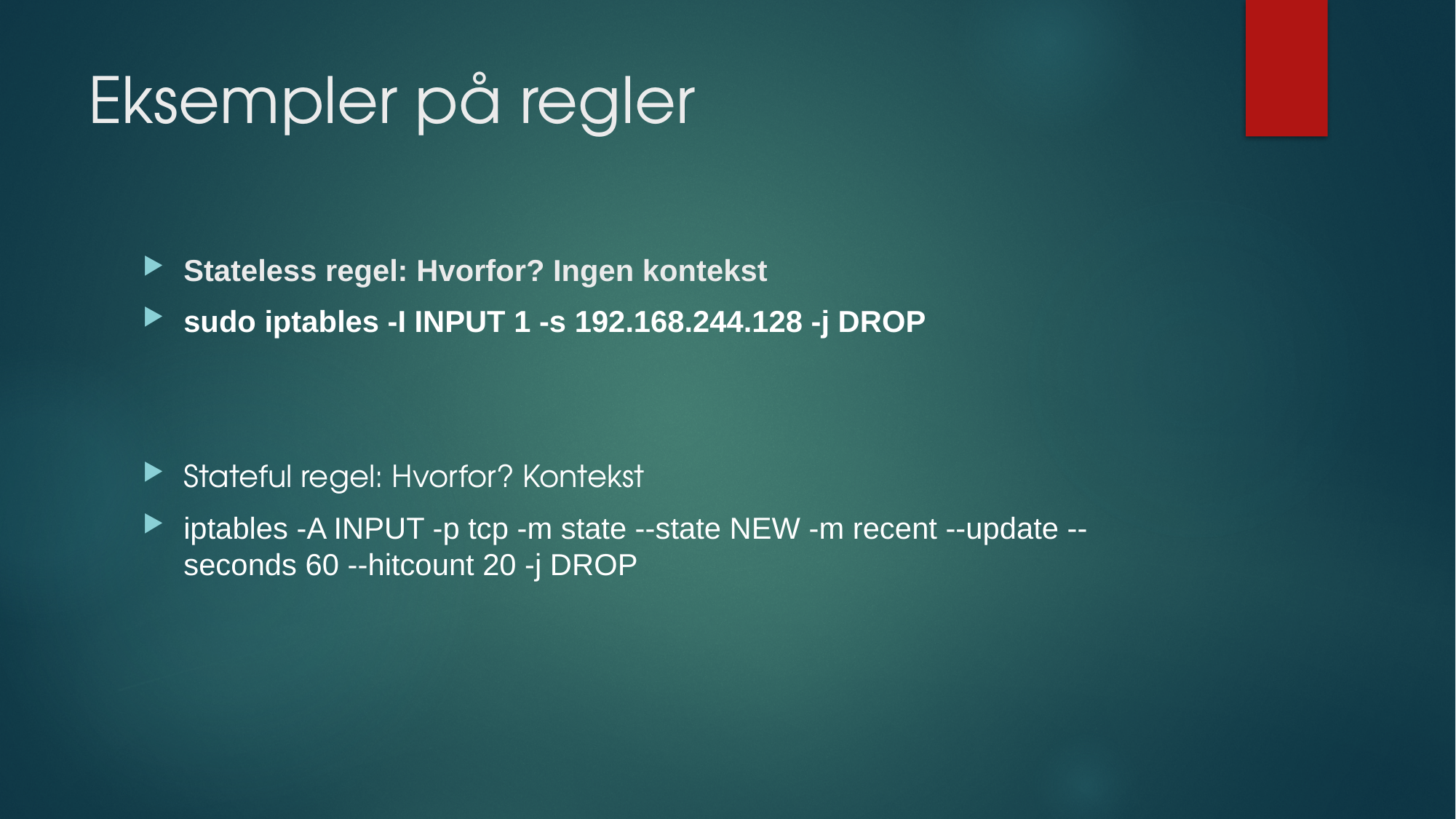

# Eksempler på regler
Stateless regel: Hvorfor? Ingen kontekst
sudo iptables -I INPUT 1 -s 192.168.244.128 -j DROP

Stateful regel: Hvorfor? Kontekst
iptables -A INPUT -p tcp -m state --state NEW -m recent --update --seconds 60 --hitcount 20 -j DROP